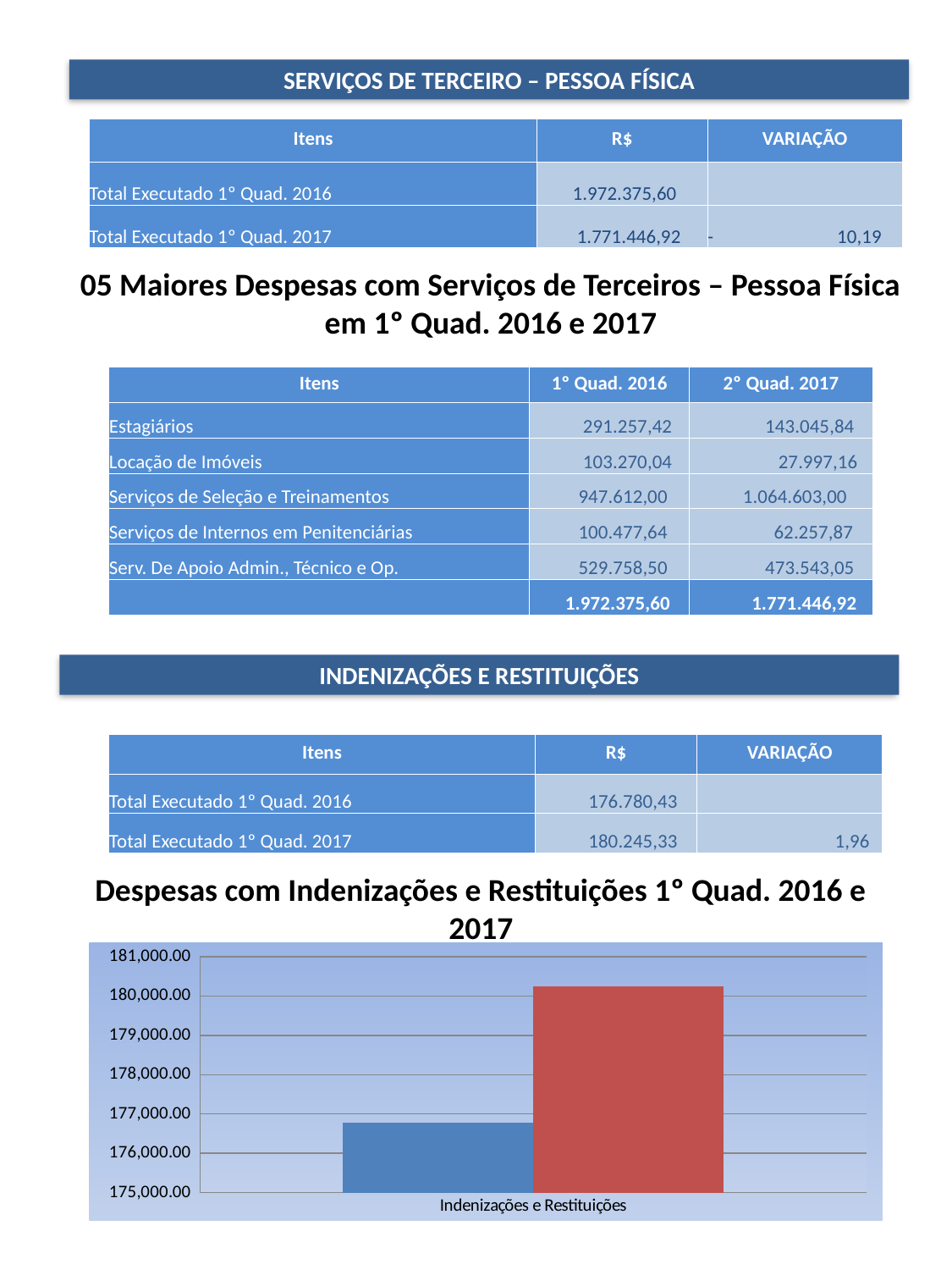

SERVIÇOS DE TERCEIRO – PESSOA FÍSICA
| Itens | R$ | VARIAÇÃO |
| --- | --- | --- |
| Total Executado 1º Quad. 2016 | 1.972.375,60 |  |
| Total Executado 1º Quad. 2017 | 1.771.446,92 | - 10,19 |
05 Maiores Despesas com Serviços de Terceiros – Pessoa Física em 1º Quad. 2016 e 2017
| Itens | 1º Quad. 2016 | 2º Quad. 2017 |
| --- | --- | --- |
| Estagiários | 291.257,42 | 143.045,84 |
| Locação de Imóveis | 103.270,04 | 27.997,16 |
| Serviços de Seleção e Treinamentos | 947.612,00 | 1.064.603,00 |
| Serviços de Internos em Penitenciárias | 100.477,64 | 62.257,87 |
| Serv. De Apoio Admin., Técnico e Op. | 529.758,50 | 473.543,05 |
|  | 1.972.375,60 | 1.771.446,92 |
INDENIZAÇÕES E RESTITUIÇÕES
| Itens | R$ | VARIAÇÃO |
| --- | --- | --- |
| Total Executado 1º Quad. 2016 | 176.780,43 |  |
| Total Executado 1º Quad. 2017 | 180.245,33 | 1,96 |
Despesas com Indenizações e Restituições 1º Quad. 2016 e 2017

### Chart

| Category | 1º Quad. 2016 | 1º Quad. 2017 |
|---|---|---|
| Indenizações e Restituições | 176780.43 | 180245.33 |